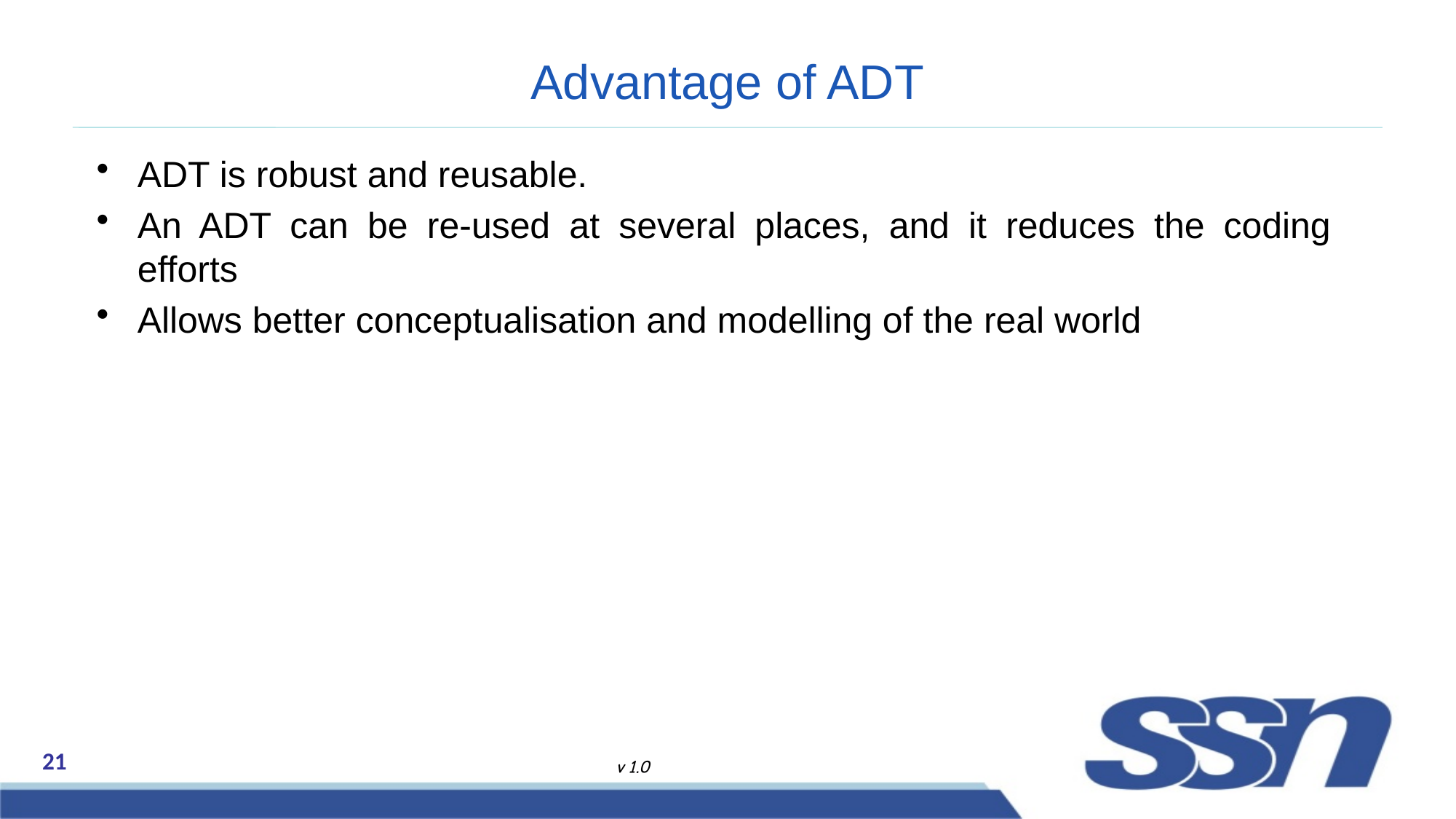

# Advantage of ADT
ADT is robust and reusable.
An ADT can be re-used at several places, and it reduces the coding efforts
Allows better conceptualisation and modelling of the real world